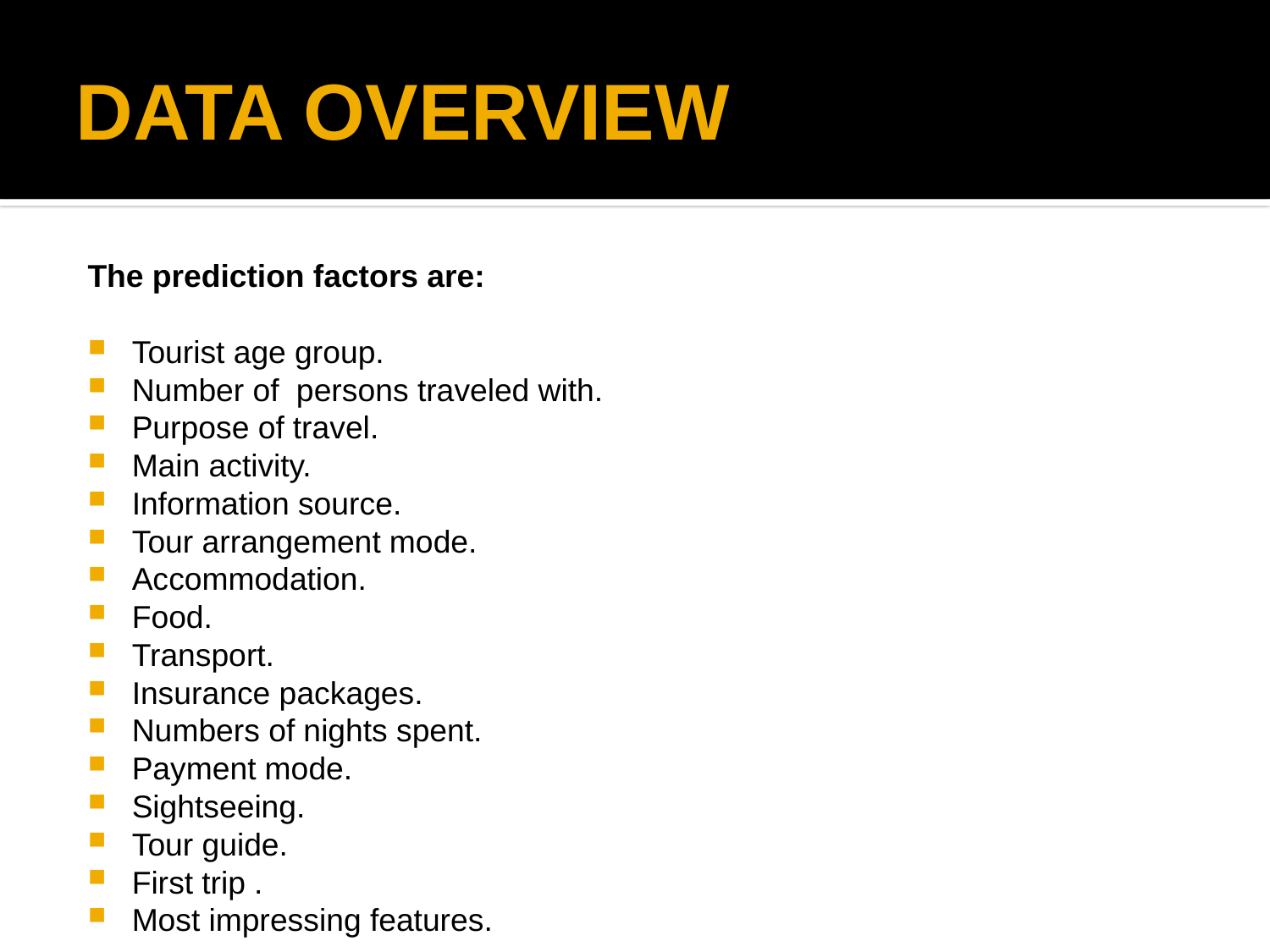

# DATA OVERVIEW
The prediction factors are:

Tourist age group.
Number of  persons traveled with.
Purpose of travel.
Main activity.
Information source.
Tour arrangement mode.
Accommodation.
Food.
Transport.
Insurance packages.
Numbers of nights spent.
Payment mode.
Sightseeing.
Tour guide.
First trip .
Most impressing features.